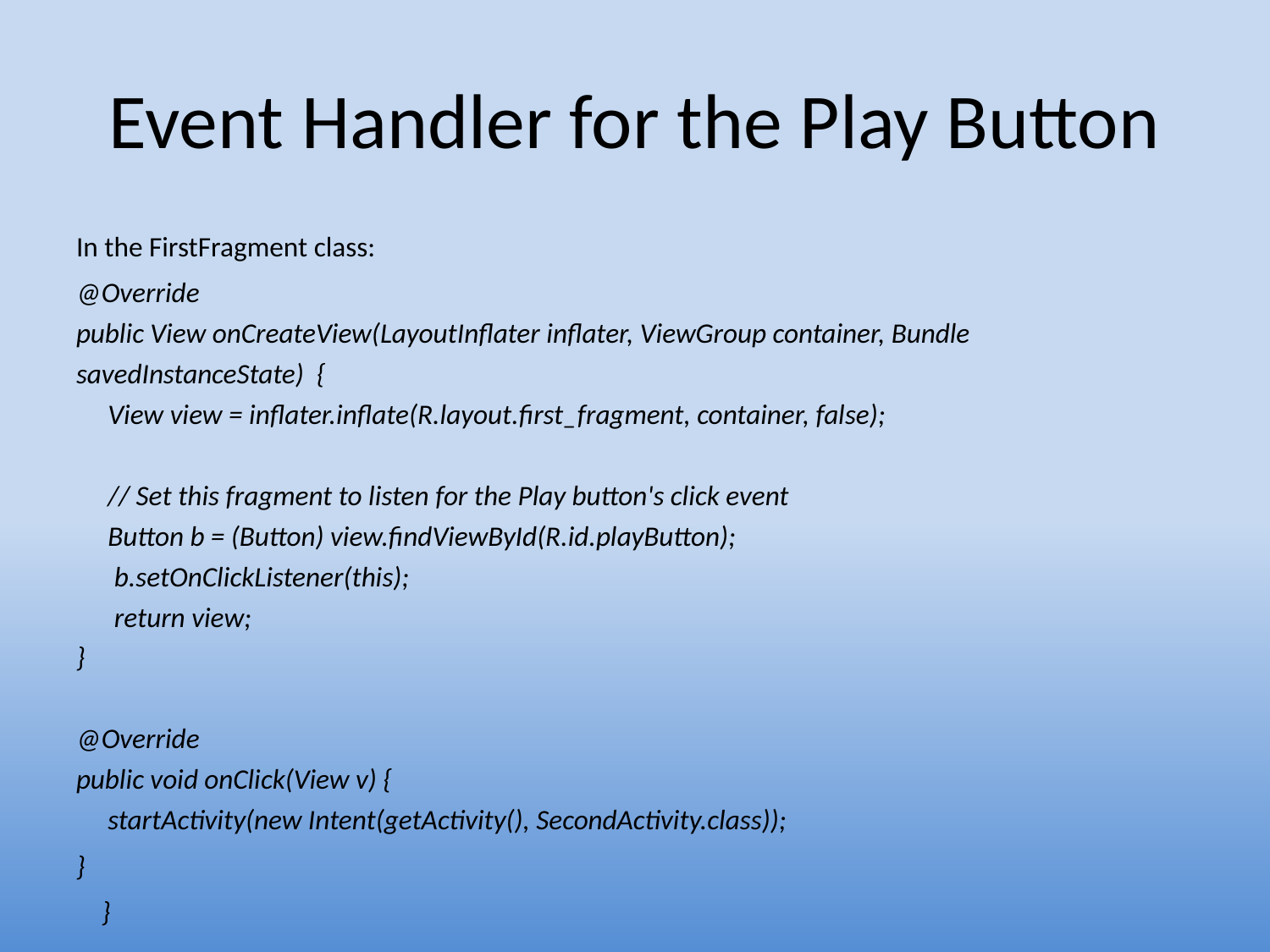

# Event Handler for the Play Button
In the FirstFragment class:
@Override
public View onCreateView(LayoutInflater inflater, ViewGroup container, Bundle savedInstanceState)  {
     View view = inflater.inflate(R.layout.first_fragment, container, false);
     // Set this fragment to listen for the Play button's click event
     Button b = (Button) view.findViewById(R.id.playButton);
      b.setOnClickListener(this);
      return view;
}
@Override
public void onClick(View v) {
     startActivity(new Intent(getActivity(), SecondActivity.class));
}
    }